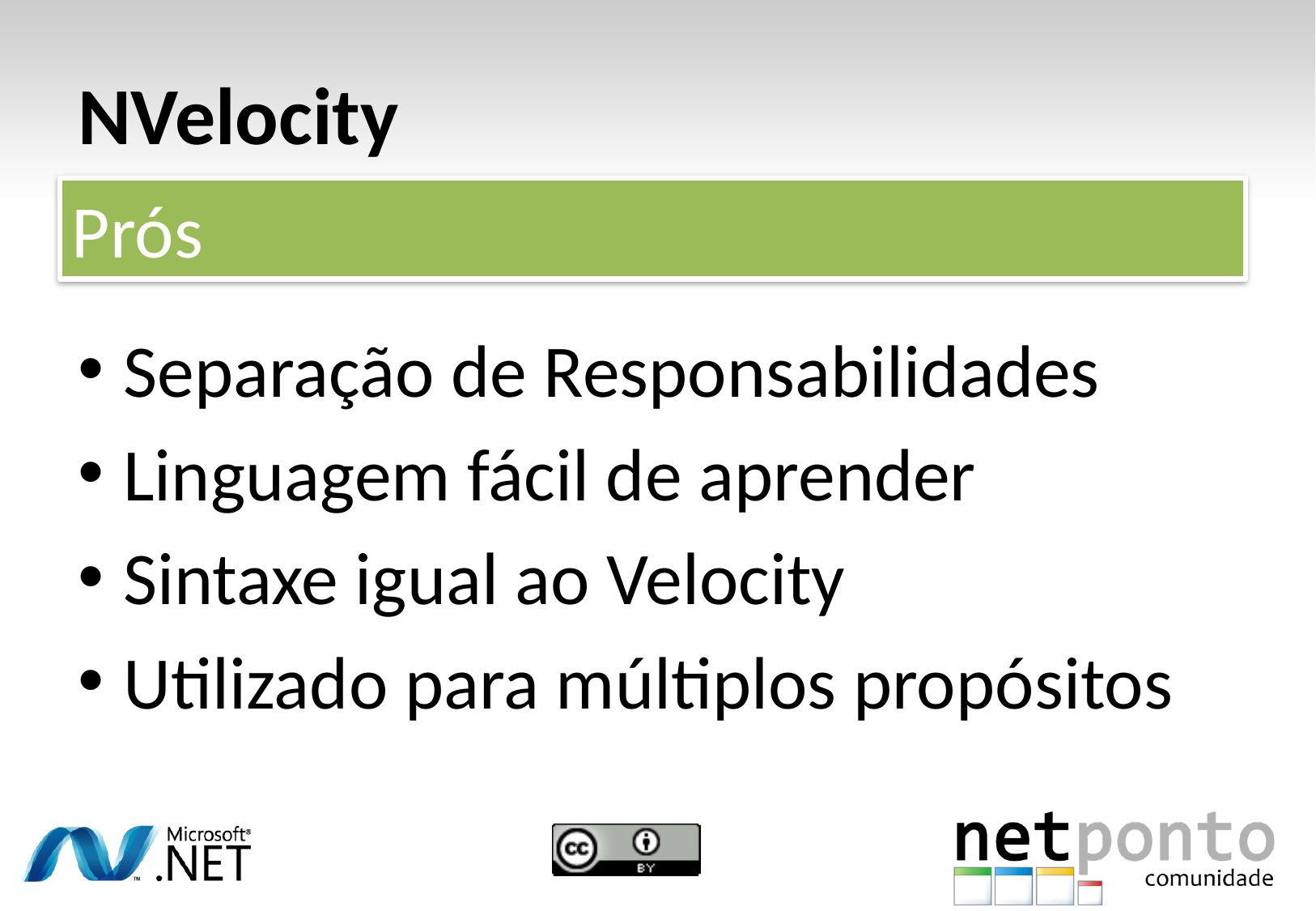

# NVelocity

Prós
Separação de Responsabilidades
Linguagem fácil de aprender
Sintaxe igual ao Velocity
Utilizado para múltiplos propósitos